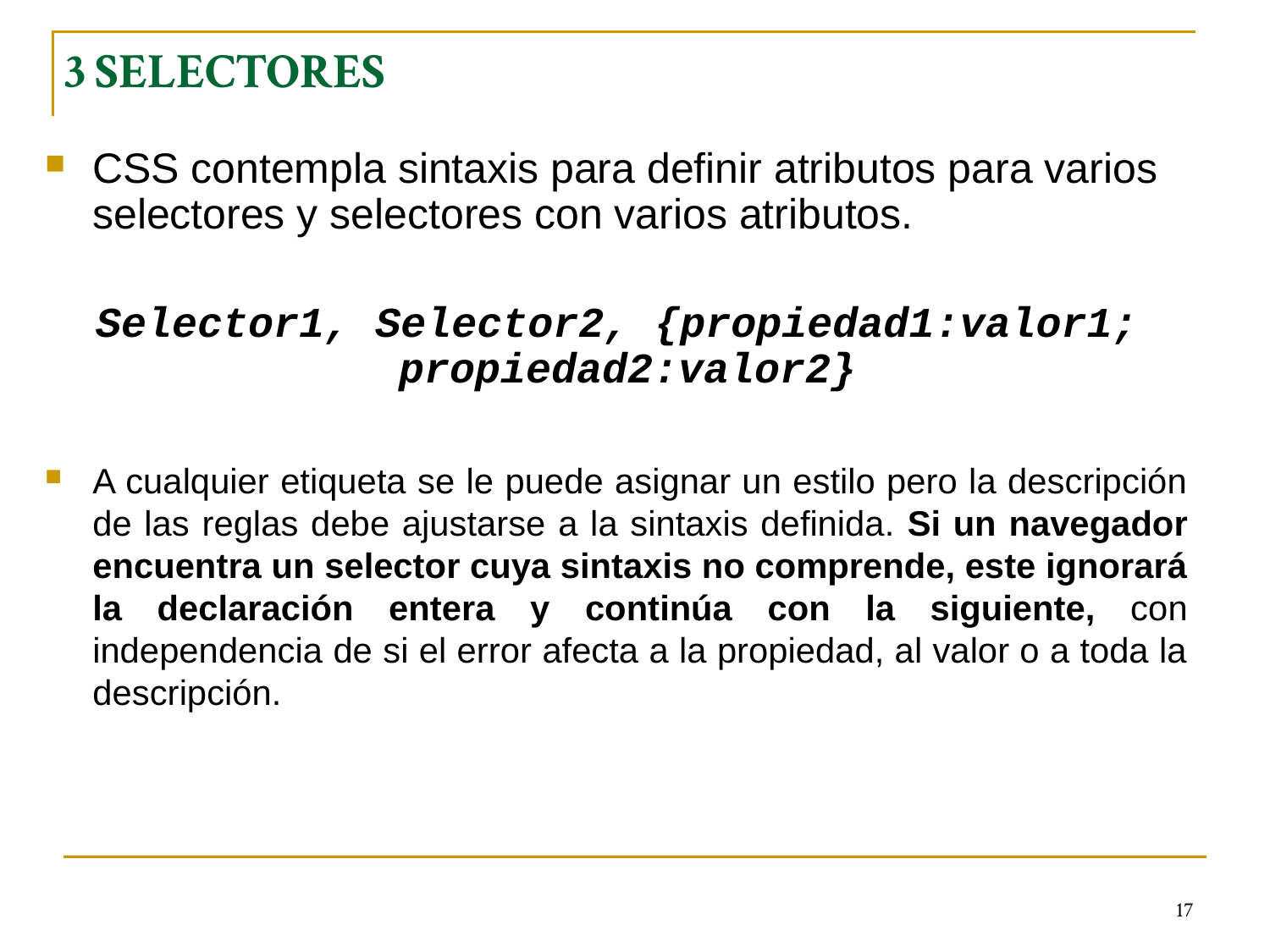

3 SELECTORES
CSS contempla sintaxis para definir atributos para varios selectores y selectores con varios atributos.

Selector1, Selector2, {propiedad1:valor1; propiedad2:valor2}

A cualquier etiqueta se le puede asignar un estilo pero la descripción de las reglas debe ajustarse a la sintaxis definida. Si un navegador encuentra un selector cuya sintaxis no comprende, este ignorará la declaración entera y continúa con la siguiente, con independencia de si el error afecta a la propiedad, al valor o a toda la descripción.

# 17